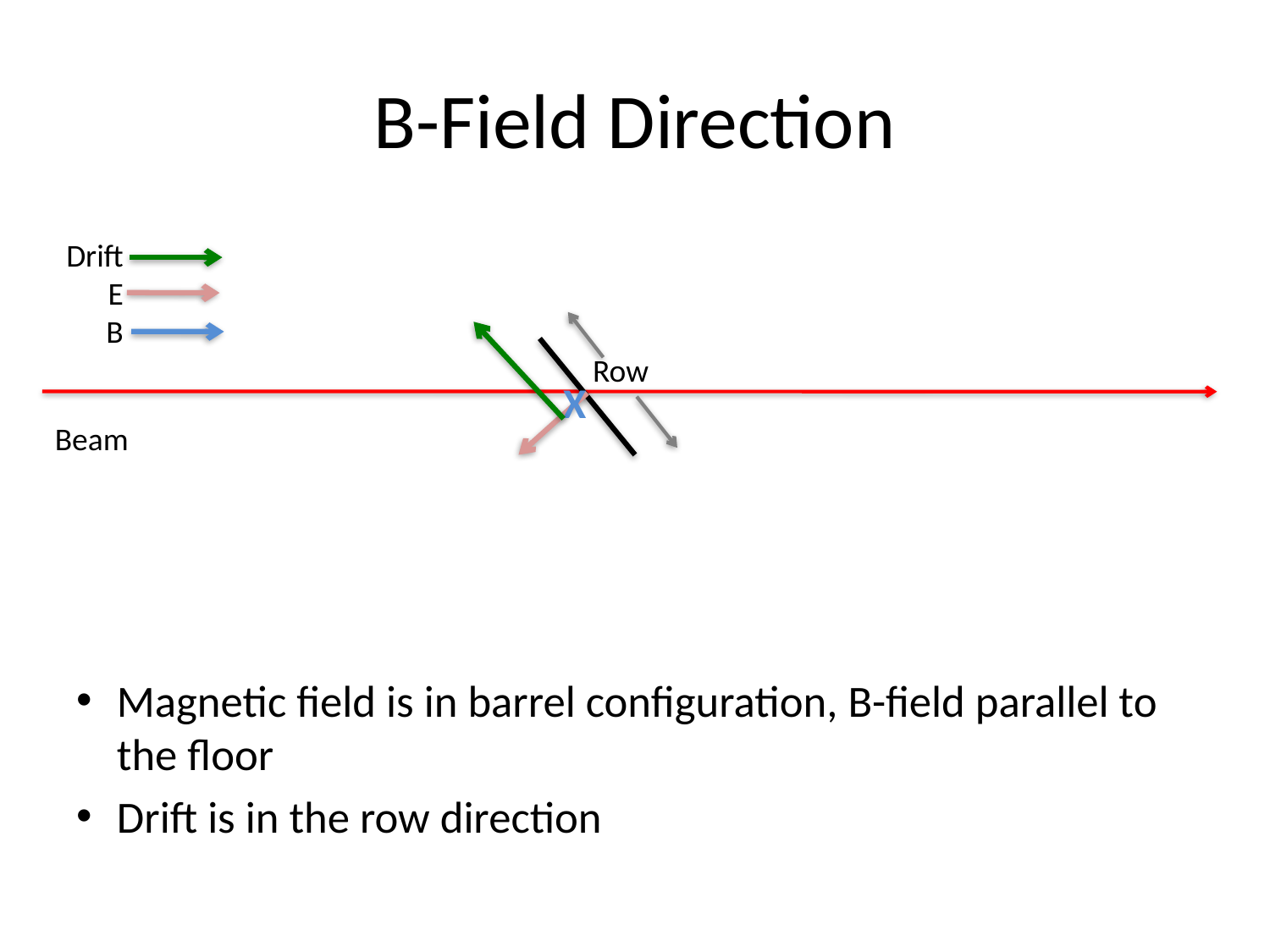

# B-Field Direction
Drift
E
B
Row
X
Beam
Magnetic field is in barrel configuration, B-field parallel to the floor
Drift is in the row direction